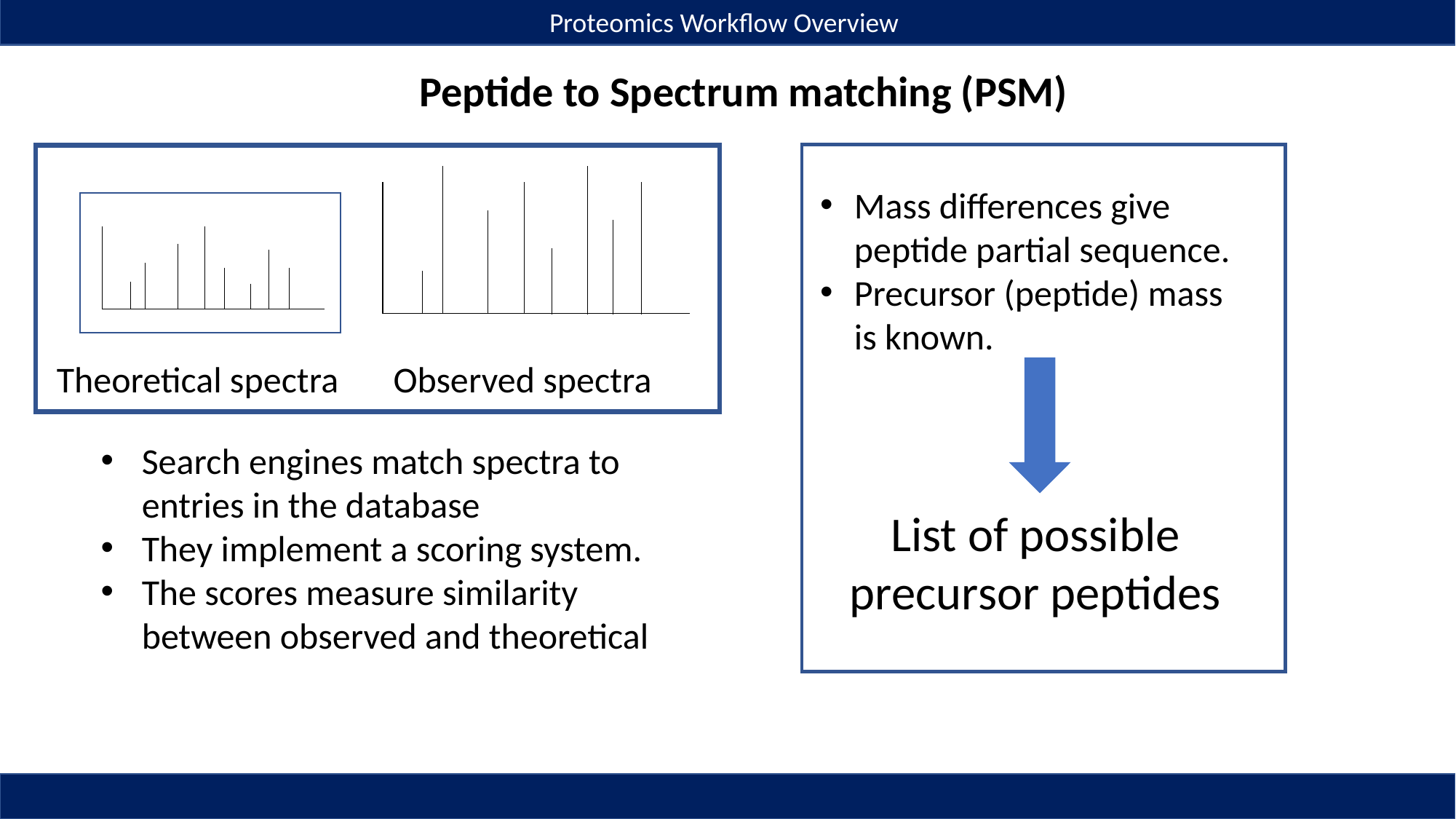

Proteomics Workflow Overview
Peptide to Spectrum matching (PSM)

Mass differences give peptide partial sequence.
Precursor (peptide) mass is known.

Theoretical spectra
Observed spectra

Search engines match spectra to entries in the database
They implement a scoring system.
The scores measure similarity between observed and theoretical
List of possible precursor peptides